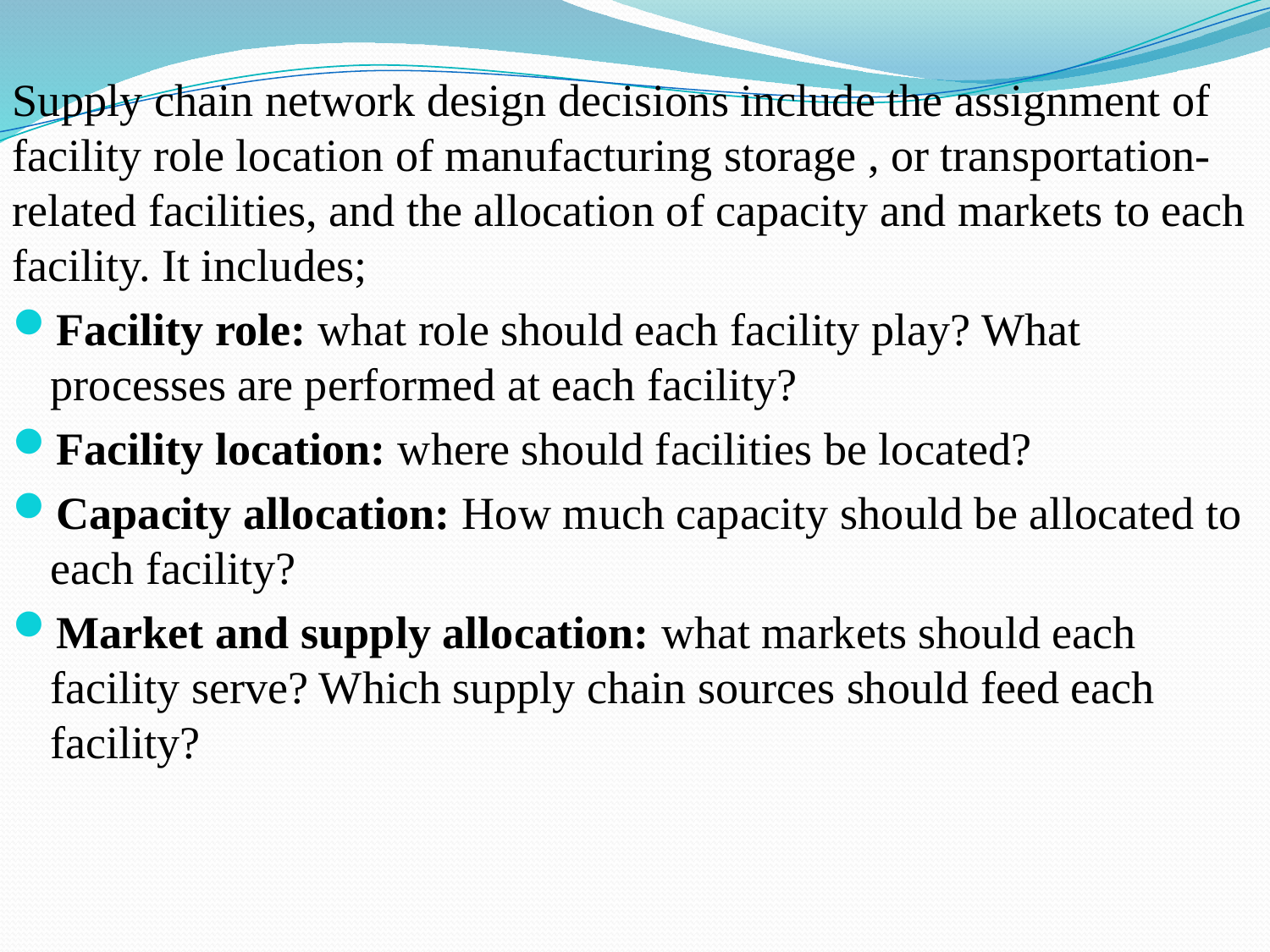

Supply chain network design decisions include the assignment of facility role location of manufacturing storage , or transportation-related facilities, and the allocation of capacity and markets to each facility. It includes;
Facility role: what role should each facility play? What processes are performed at each facility?
Facility location: where should facilities be located?
Capacity allocation: How much capacity should be allocated to each facility?
Market and supply allocation: what markets should each facility serve? Which supply chain sources should feed each facility?